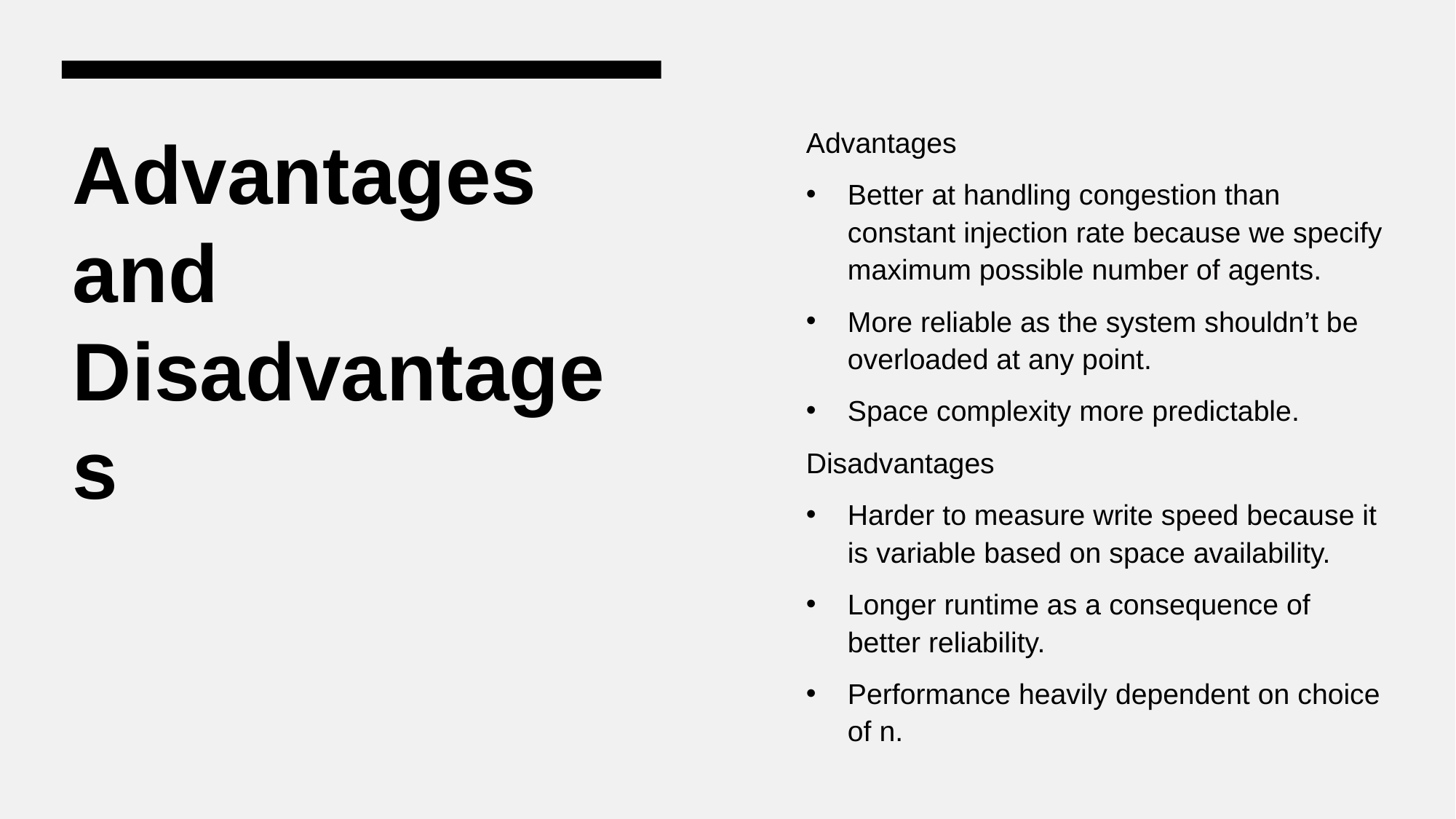

Advantages
Better at handling congestion than constant injection rate because we specify maximum possible number of agents.
More reliable as the system shouldn’t be overloaded at any point.
Space complexity more predictable.
Disadvantages
Harder to measure write speed because it is variable based on space availability.
Longer runtime as a consequence of better reliability.
Performance heavily dependent on choice of n.

# Advantages and Disadvantages